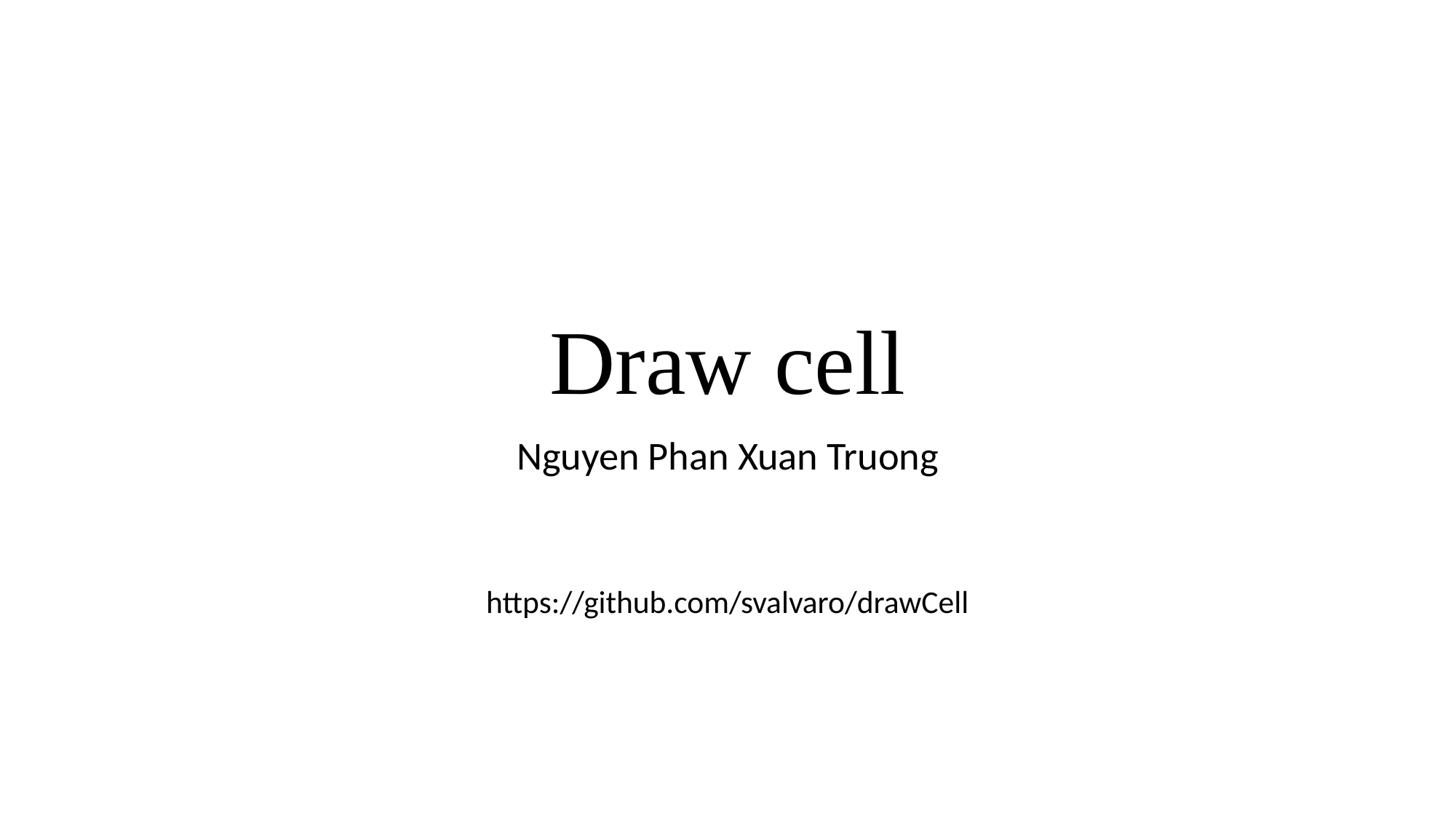

# Draw cell
Nguyen Phan Xuan Truong

https://github.com/svalvaro/drawCell